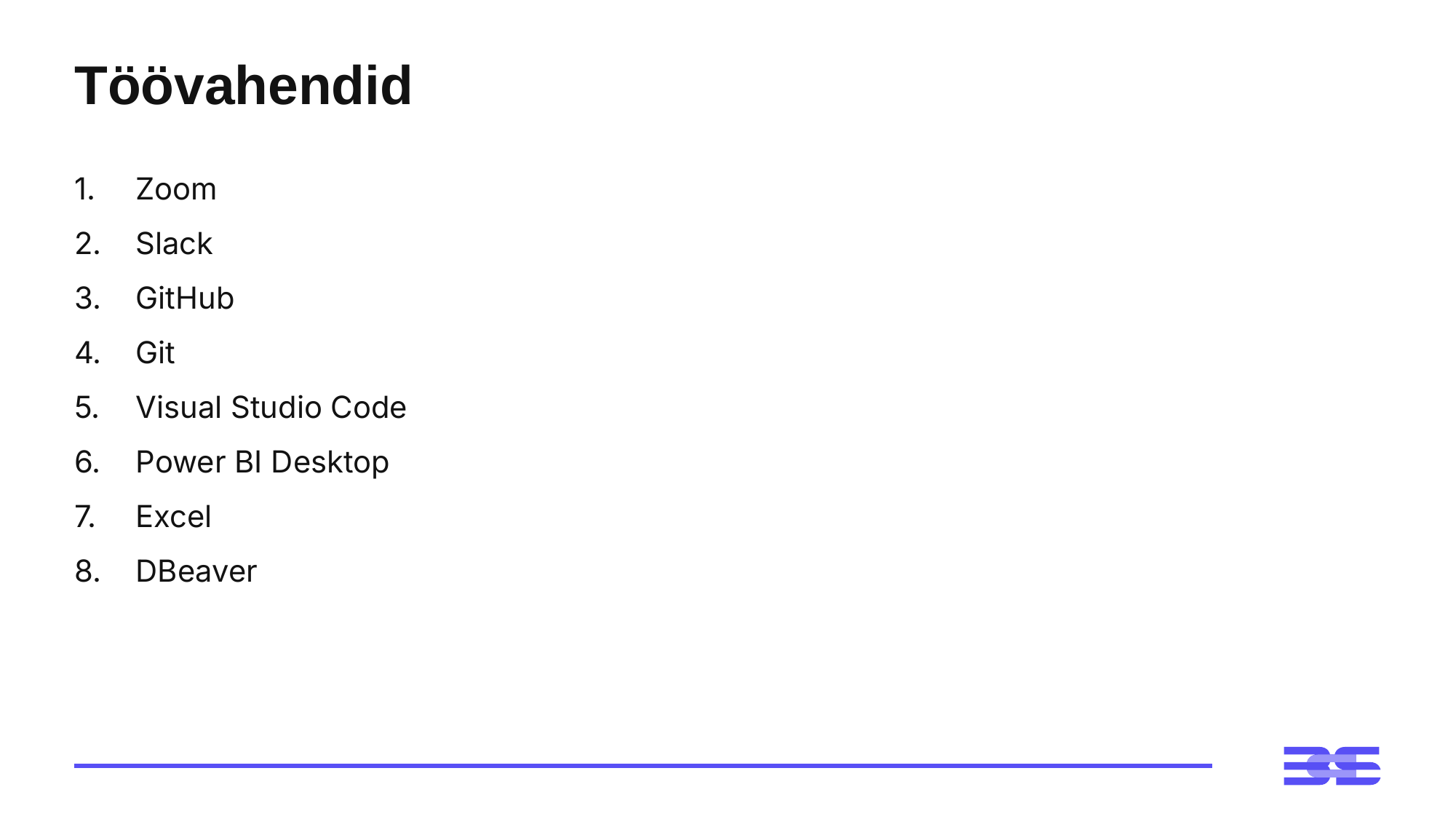

# Töövahendid
Zoom
Slack
GitHub
Git
Visual Studio Code
Power BI Desktop
Excel
DBeaver